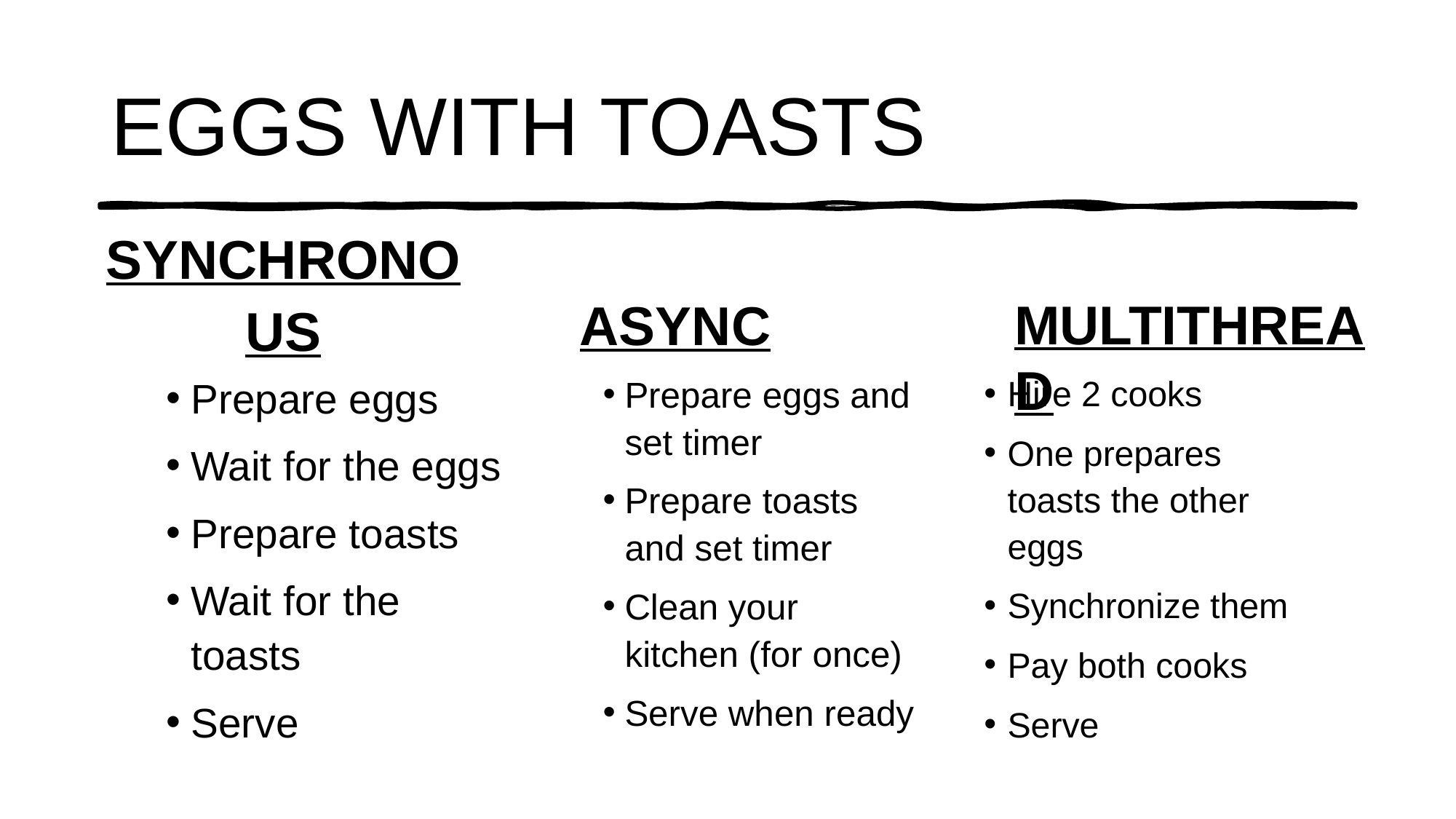

# EGGS WITH TOASTS
ASYNC
SYNCHRONOUS
MULTITHREAD
Prepare eggs
Wait for the eggs
Prepare toasts
Wait for the toasts
Serve
Prepare eggs and set timer
Prepare toasts and set timer
Clean your kitchen (for once)
Serve when ready

Hire 2 cooks
One prepares toasts the other eggs
Synchronize them
Pay both cooks
Serve